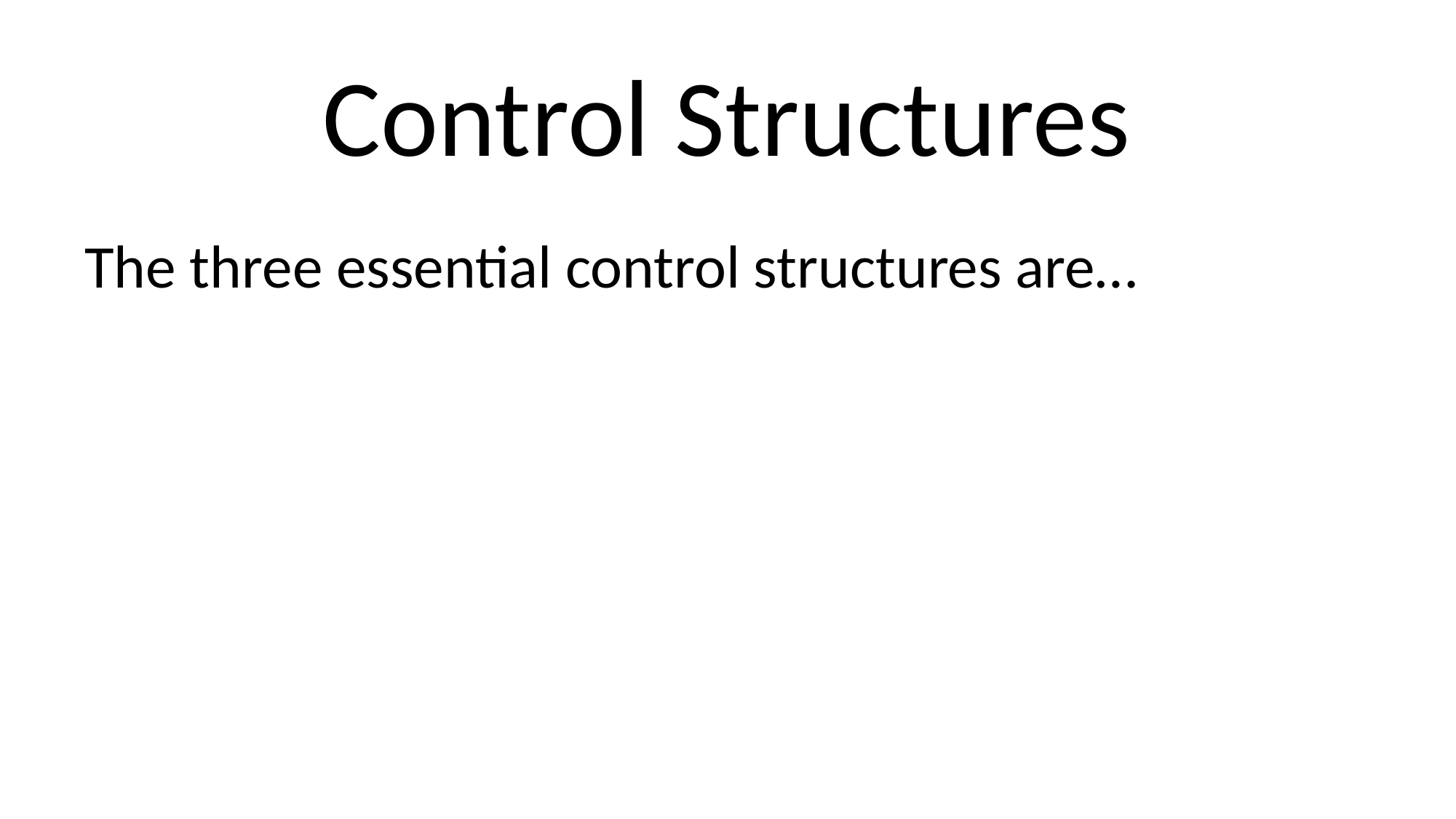

# Control Structures
The three essential control structures are…